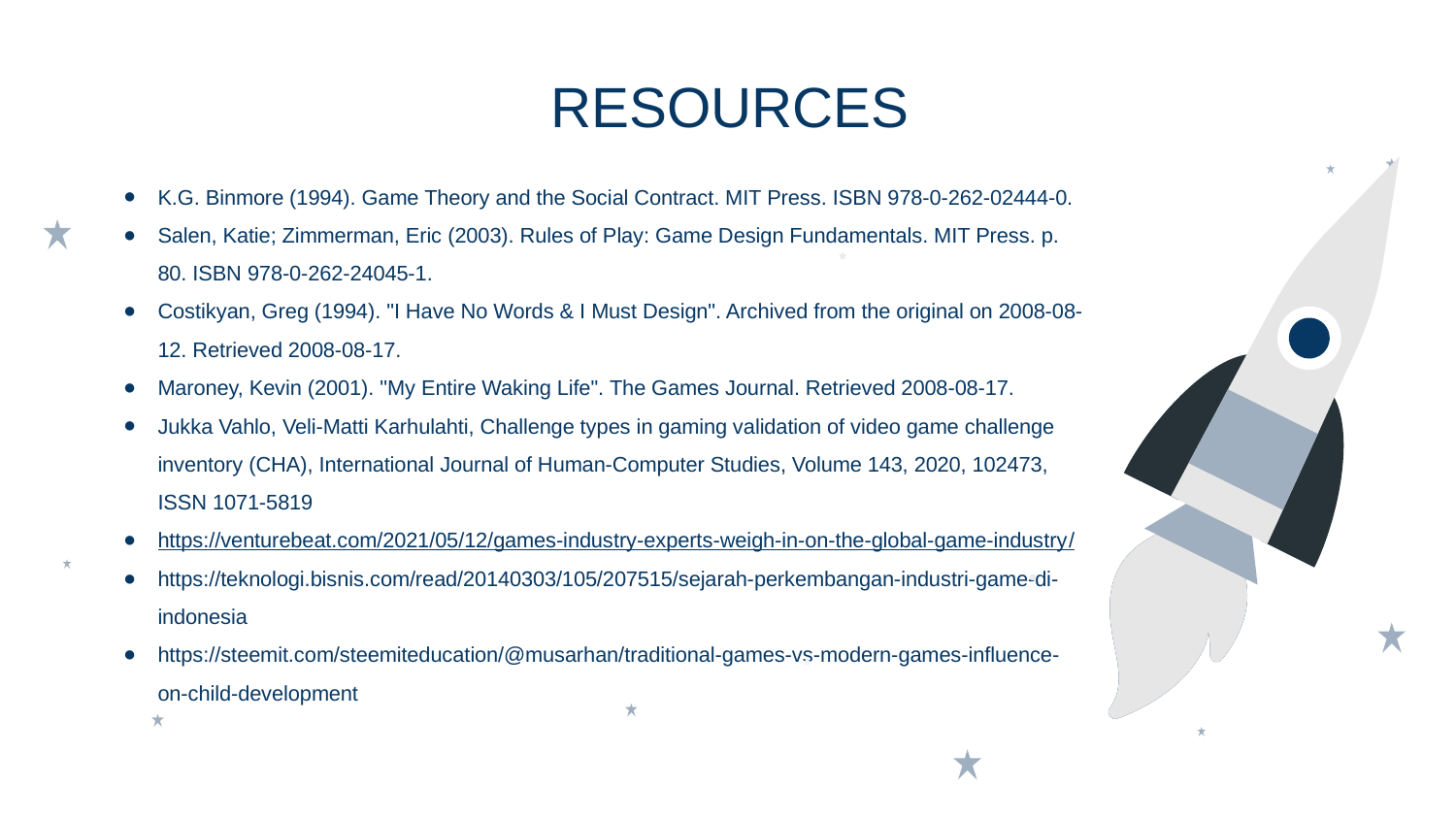

# RESOURCES
K.G. Binmore (1994). Game Theory and the Social Contract. MIT Press. ISBN 978-0-262-02444-0.
Salen, Katie; Zimmerman, Eric (2003). Rules of Play: Game Design Fundamentals. MIT Press. p. 80. ISBN 978-0-262-24045-1.
Costikyan, Greg (1994). "I Have No Words & I Must Design". Archived from the original on 2008-08-12. Retrieved 2008-08-17.
Maroney, Kevin (2001). "My Entire Waking Life". The Games Journal. Retrieved 2008-08-17.
Jukka Vahlo, Veli-Matti Karhulahti, Challenge types in gaming validation of video game challenge inventory (CHA), International Journal of Human-Computer Studies, Volume 143, 2020, 102473, ISSN 1071-5819
https://venturebeat.com/2021/05/12/games-industry-experts-weigh-in-on-the-global-game-industry/
https://teknologi.bisnis.com/read/20140303/105/207515/sejarah-perkembangan-industri-game-di-indonesia
https://steemit.com/steemiteducation/@musarhan/traditional-games-vs-modern-games-influence-on-child-development